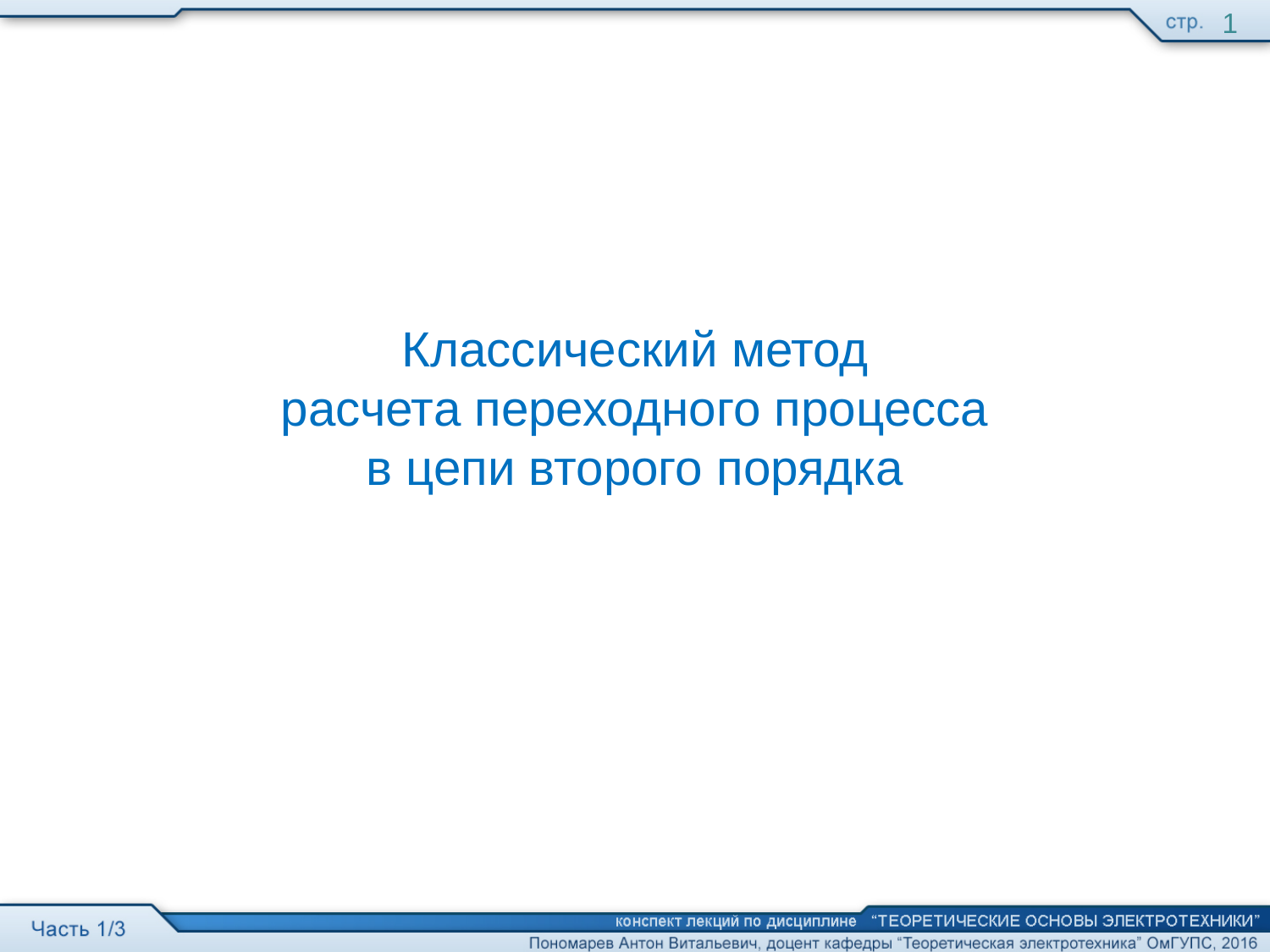

1
Классический метод
расчета переходного процесса
в цепи второго порядка